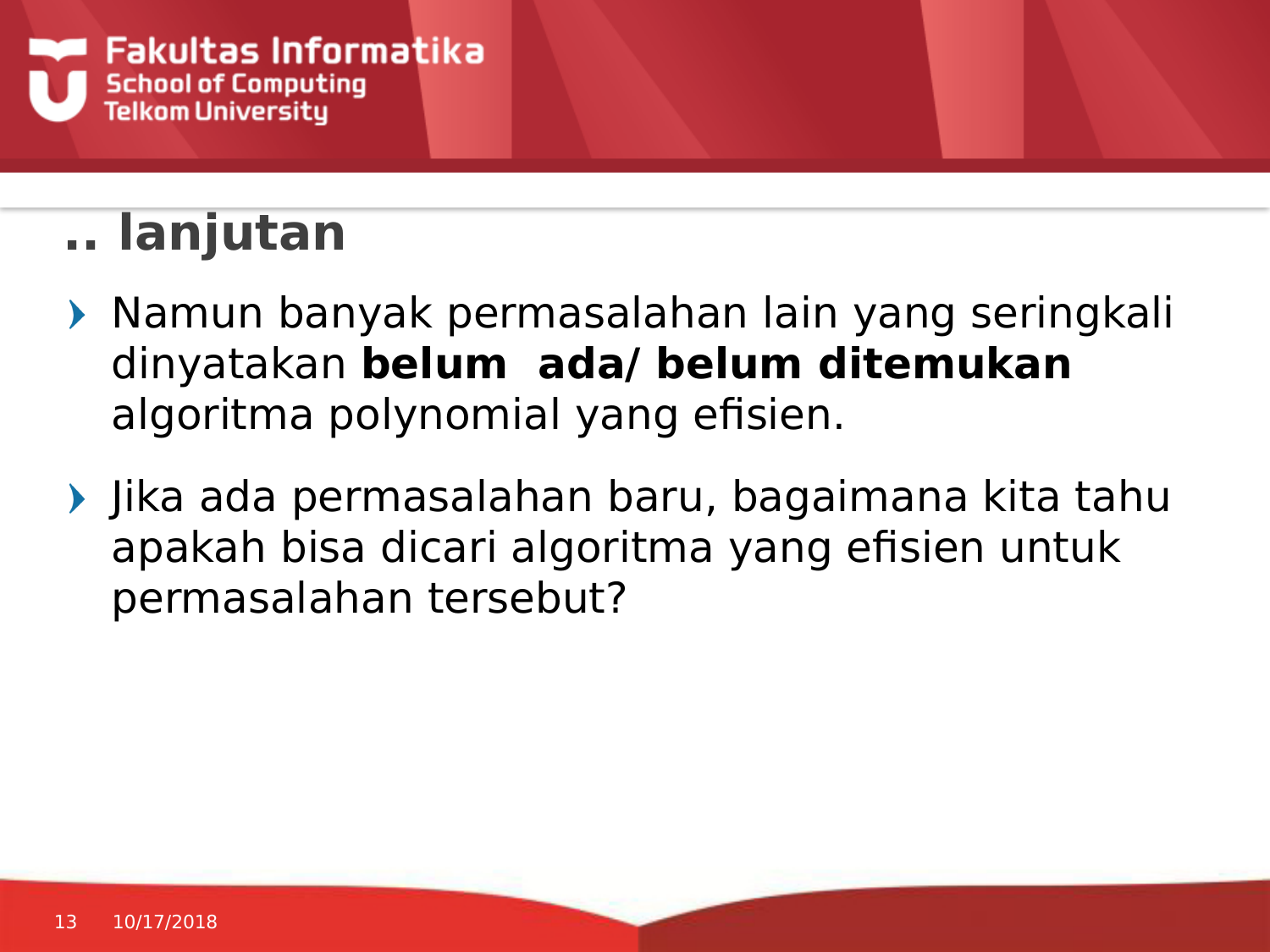

# .. lanjutan
Namun banyak permasalahan lain yang seringkali dinyatakan belum  ada/ belum ditemukan algoritma polynomial yang efisien.
Jika ada permasalahan baru, bagaimana kita tahu apakah bisa dicari algoritma yang efisien untuk permasalahan tersebut?

13
10/17/2018